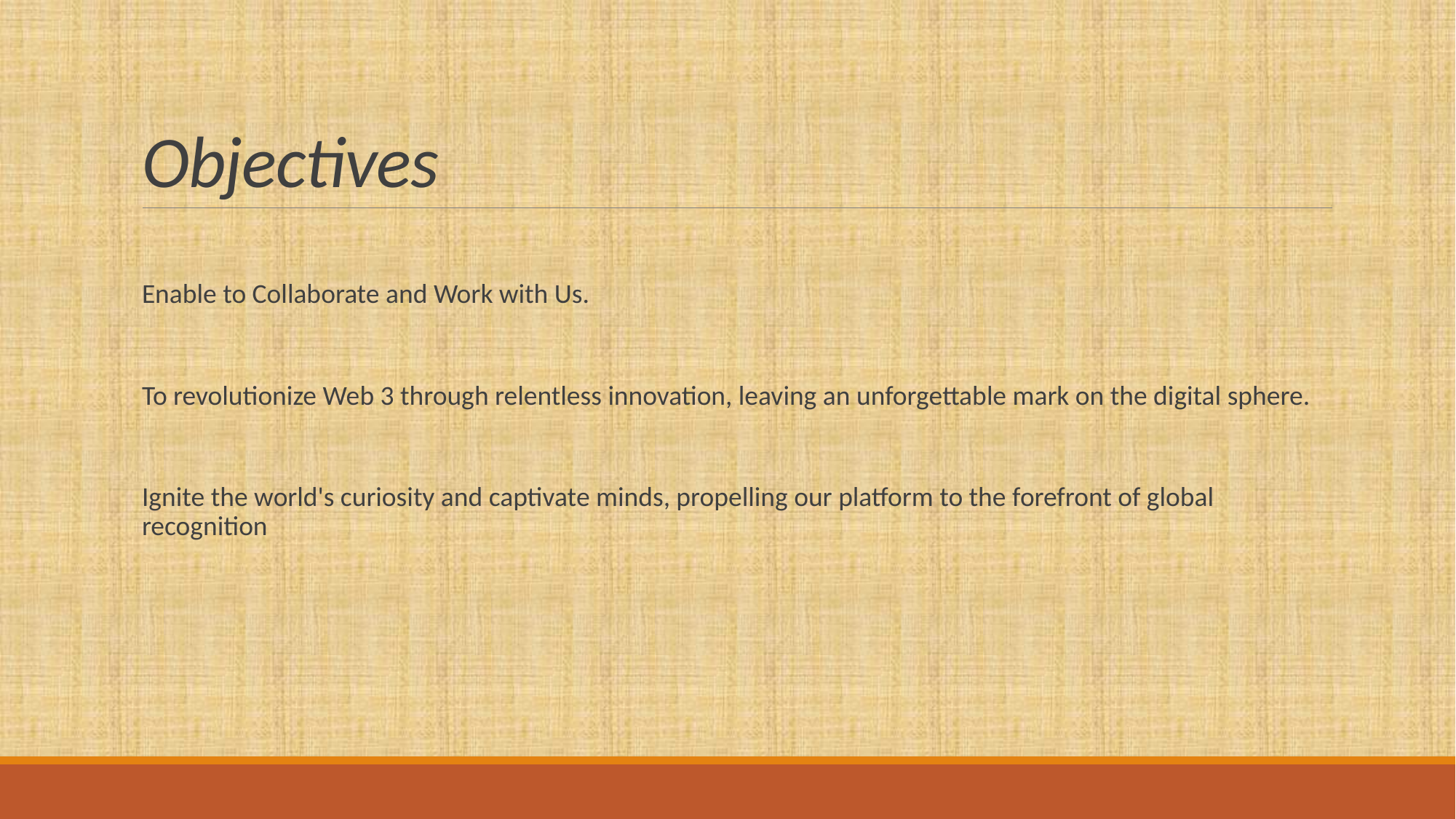

# Objectives

Enable to Collaborate and Work with Us.

To revolutionize Web 3 through relentless innovation, leaving an unforgettable mark on the digital sphere.

Ignite the world's curiosity and captivate minds, propelling our platform to the forefront of global recognition